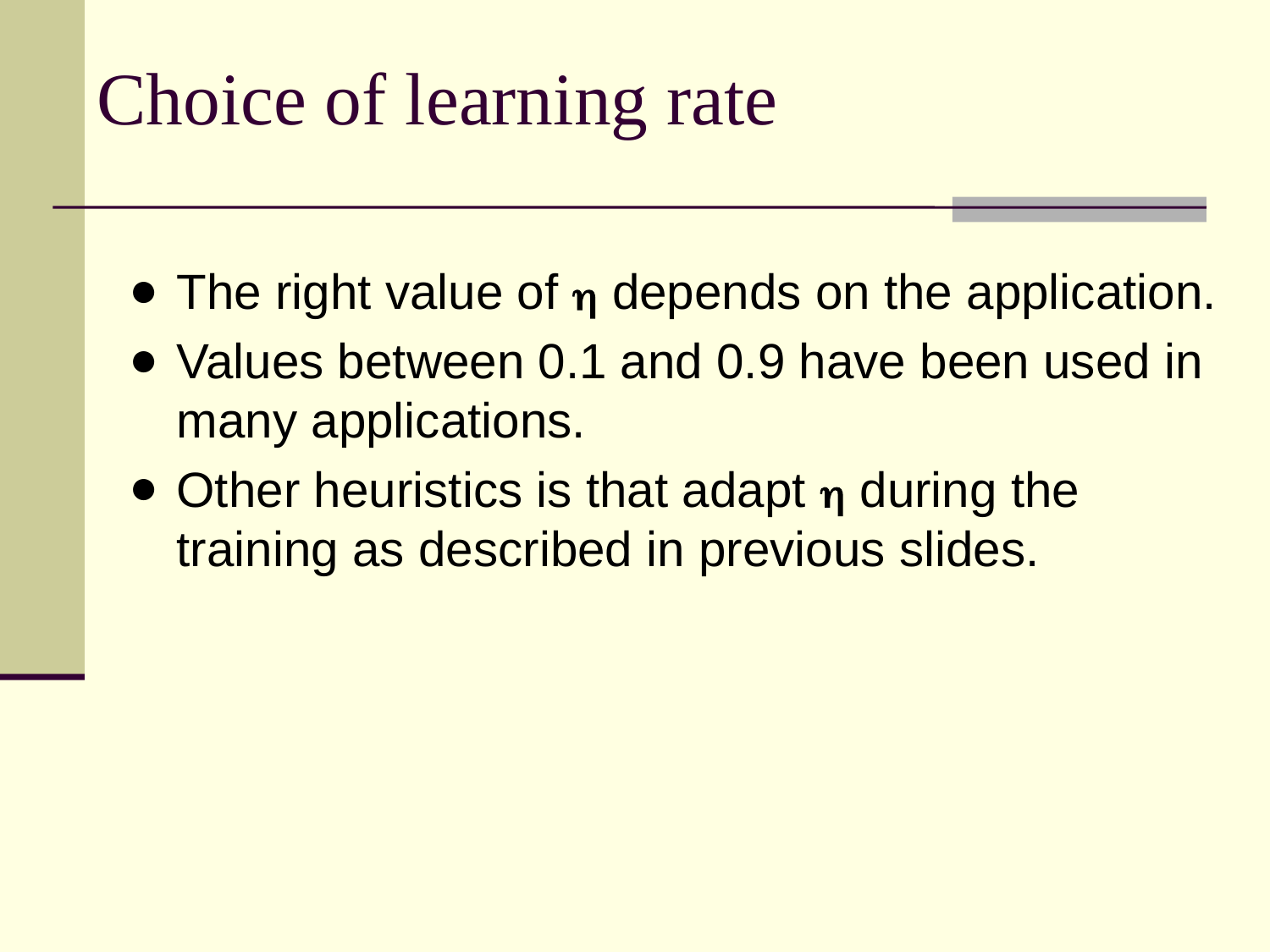

Choice of learning rate
The right value of η depends on the application.
Values between 0.1 and 0.9 have been used in many applications.
Other heuristics is that adapt η during the training as described in previous slides.